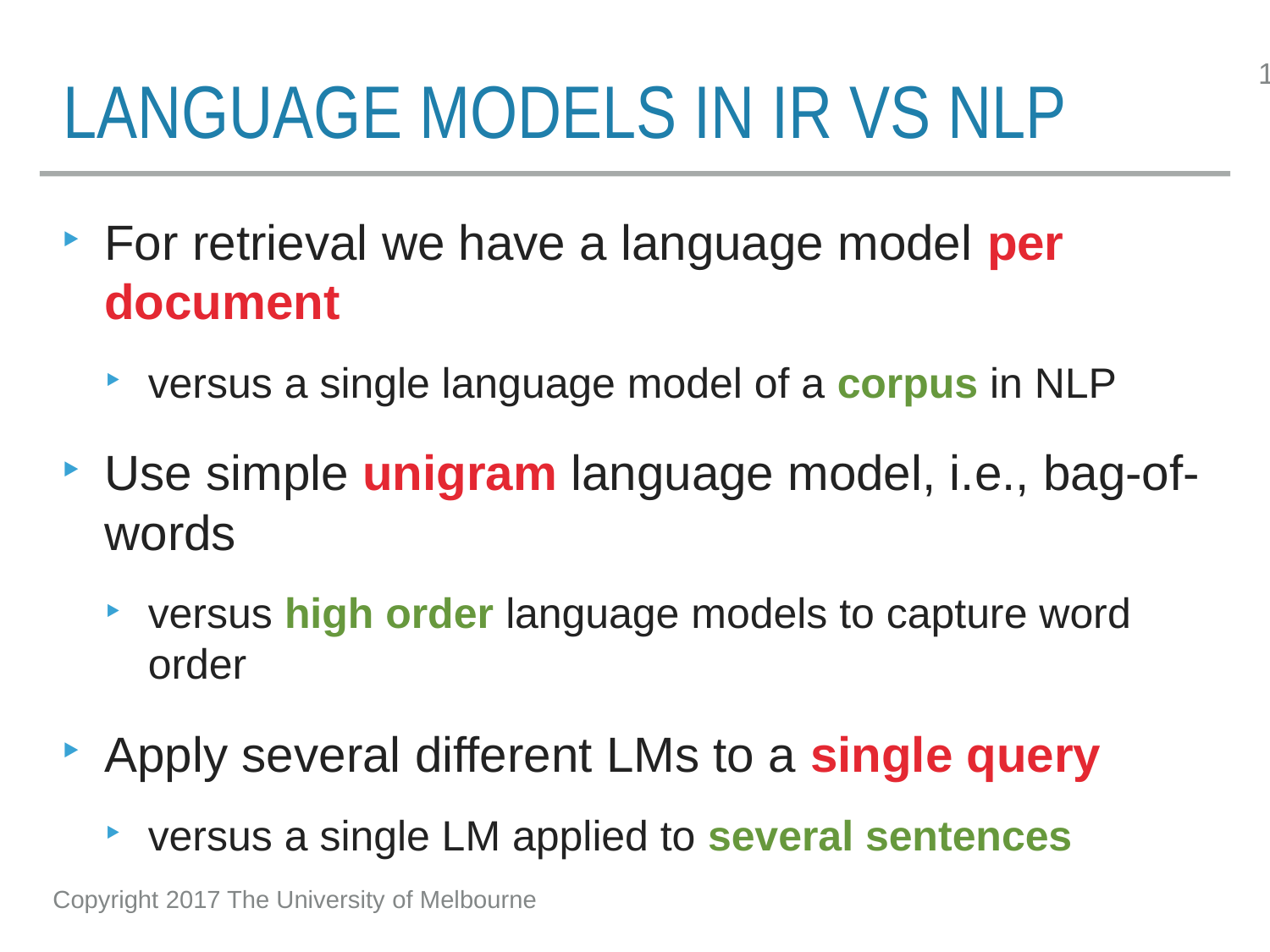

# language models in ir vs nlp
For retrieval we have a language model per document
versus a single language model of a corpus in NLP
Use simple unigram language model, i.e., bag-of-words
versus high order language models to capture word order
Apply several different LMs to a single query
versus a single LM applied to several sentences